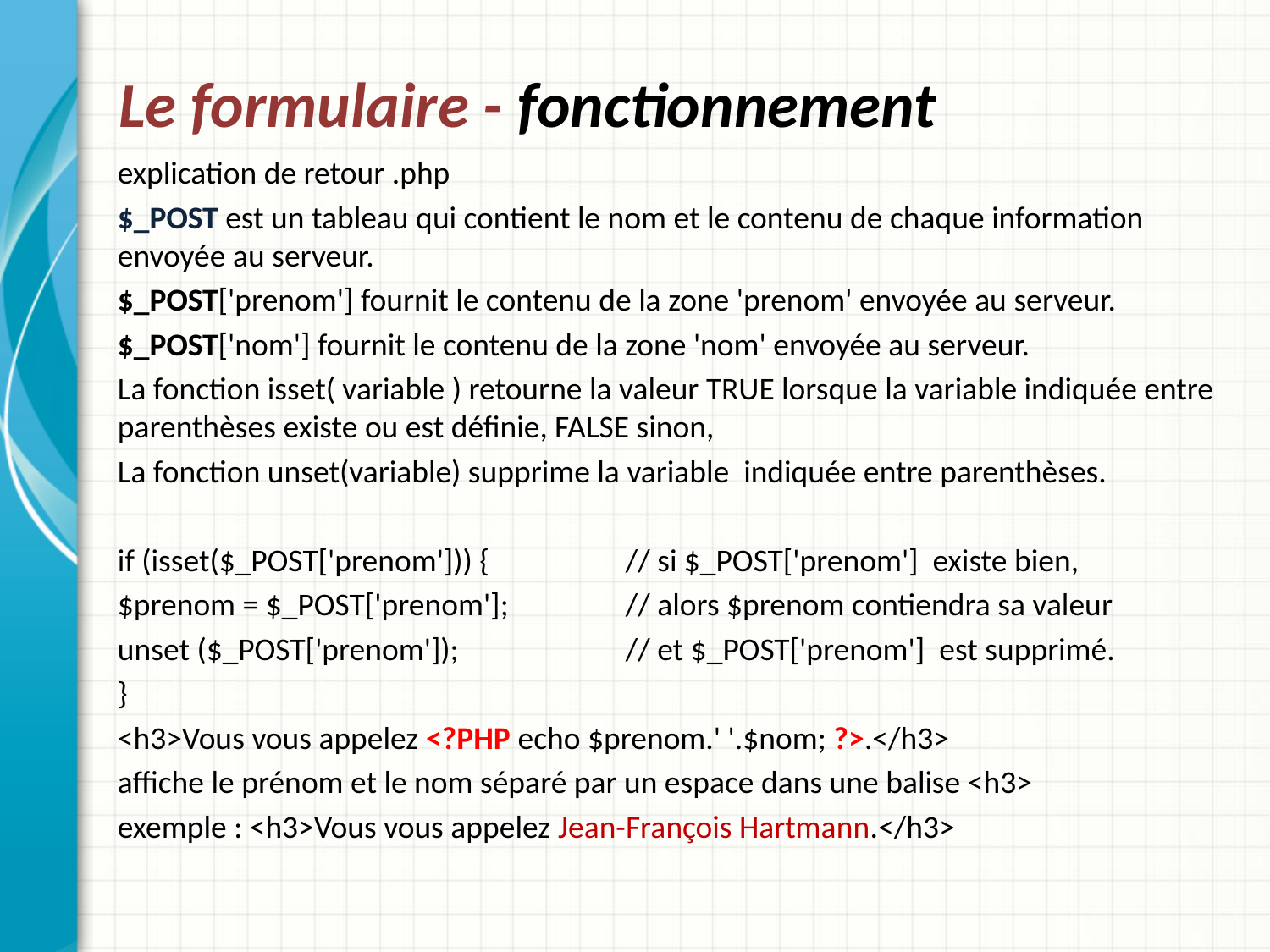

# Le formulaire - fonctionnement
explication de retour .php
$_POST est un tableau qui contient le nom et le contenu de chaque information envoyée au serveur.
$_POST['prenom'] fournit le contenu de la zone 'prenom' envoyée au serveur.
$_POST['nom'] fournit le contenu de la zone 'nom' envoyée au serveur.
La fonction isset( variable ) retourne la valeur TRUE lorsque la variable indiquée entre parenthèses existe ou est définie, FALSE sinon,
La fonction unset(variable) supprime la variable  indiquée entre parenthèses.

if (isset($_POST['prenom'])) {  	// si $_POST['prenom']  existe bien,
$prenom = $_POST['prenom'];	// alors $prenom contiendra sa valeur
unset ($_POST['prenom']);		// et $_POST['prenom']  est supprimé.
}
<h3>Vous vous appelez <?PHP echo $prenom.' '.$nom; ?>.</h3>
affiche le prénom et le nom séparé par un espace dans une balise <h3>
exemple : <h3>Vous vous appelez Jean-François Hartmann.</h3>